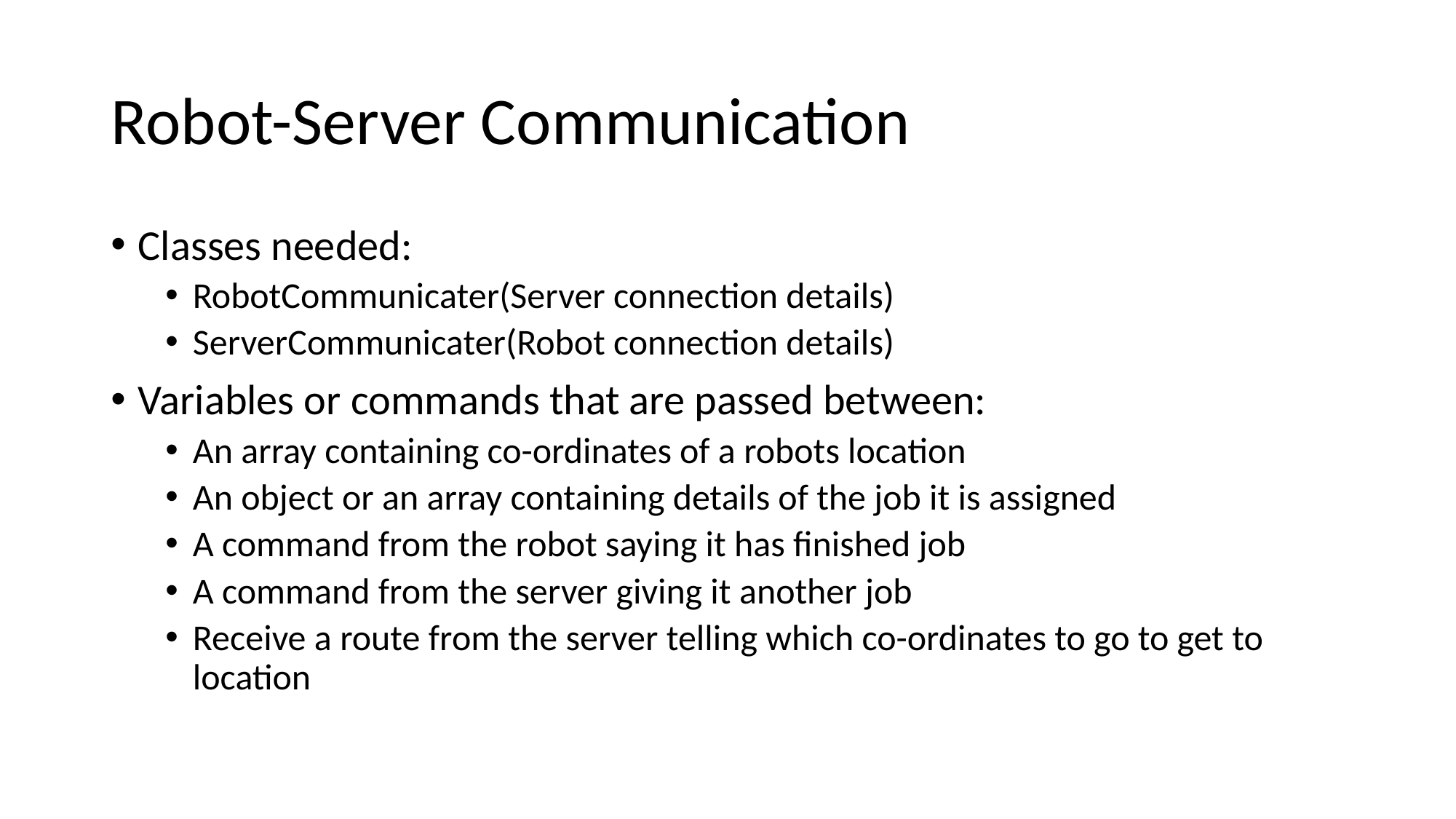

# Robot-Server Communication
Classes needed:
RobotCommunicater(Server connection details)
ServerCommunicater(Robot connection details)
Variables or commands that are passed between:
An array containing co-ordinates of a robots location
An object or an array containing details of the job it is assigned
A command from the robot saying it has finished job
A command from the server giving it another job
Receive a route from the server telling which co-ordinates to go to get to location